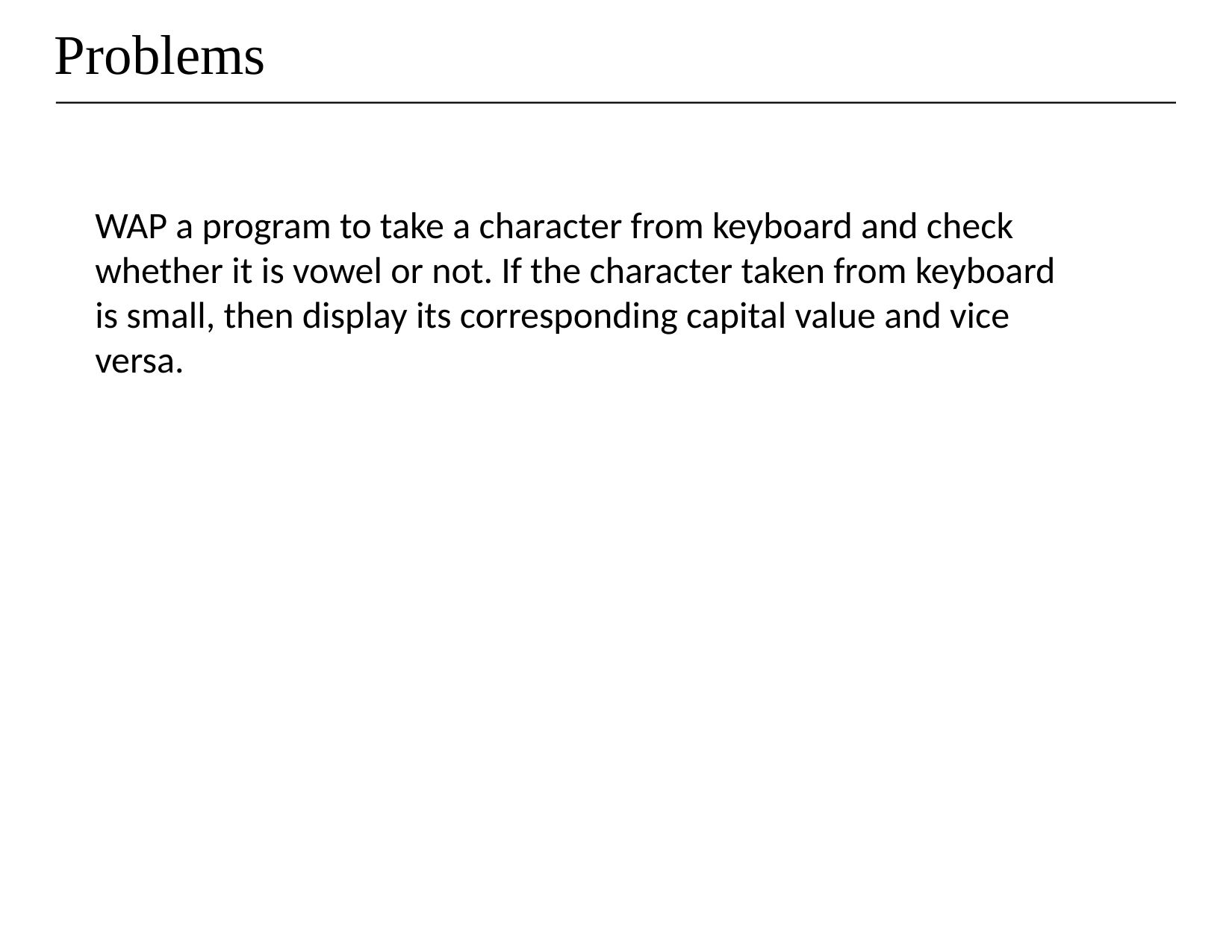

# Problems
WAP a program to take a character from keyboard and check whether it is vowel or not. If the character taken from keyboard is small, then display its corresponding capital value and vice versa.